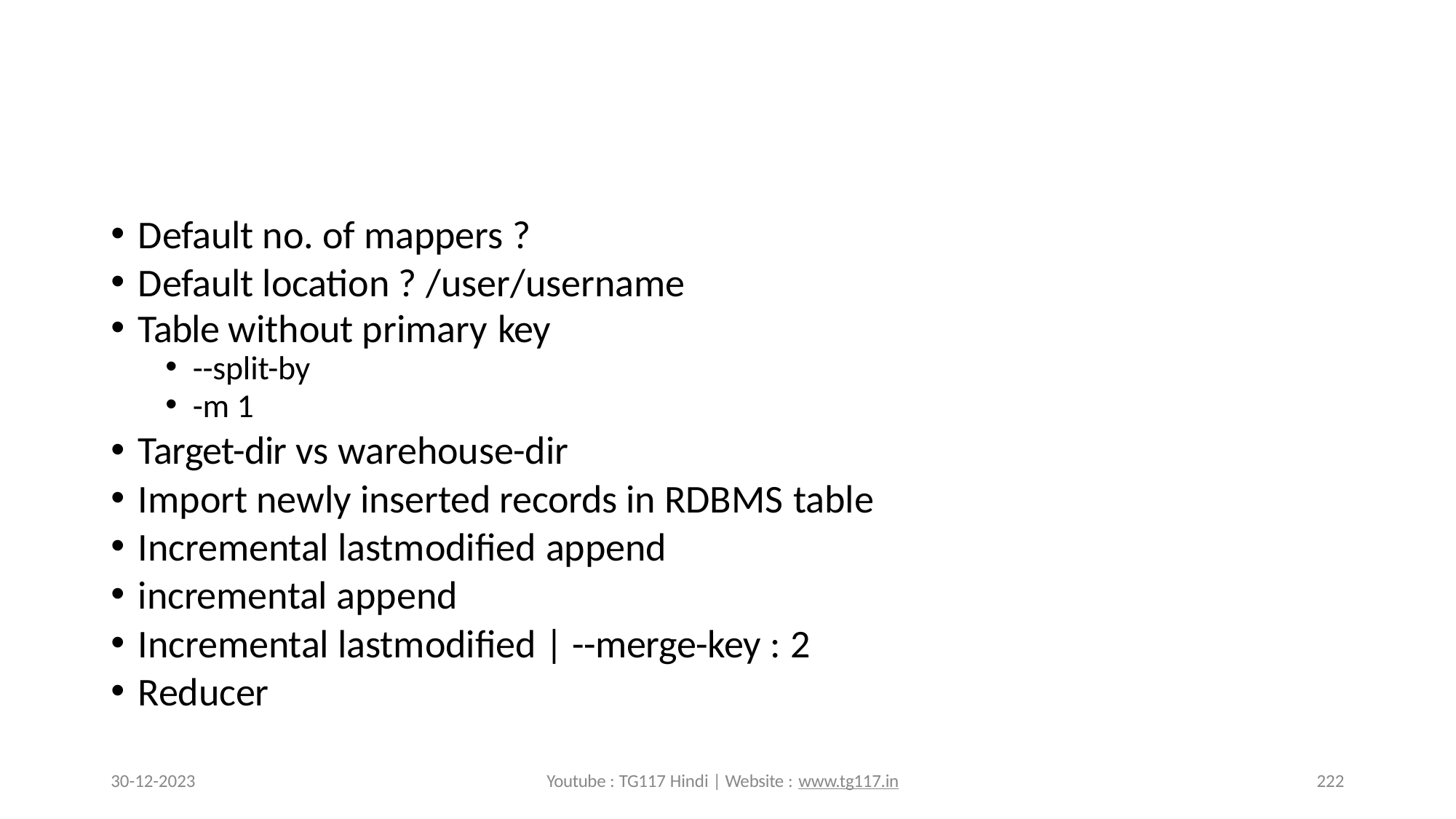

Default no. of mappers ?
Default location ? /user/username
Table without primary key
--split-by
-m 1
Target-dir vs warehouse-dir
Import newly inserted records in RDBMS table
Incremental lastmodified append
incremental append
Incremental lastmodified | --merge-key : 2
Reducer
30-12-2023
Youtube : TG117 Hindi | Website : www.tg117.in
222